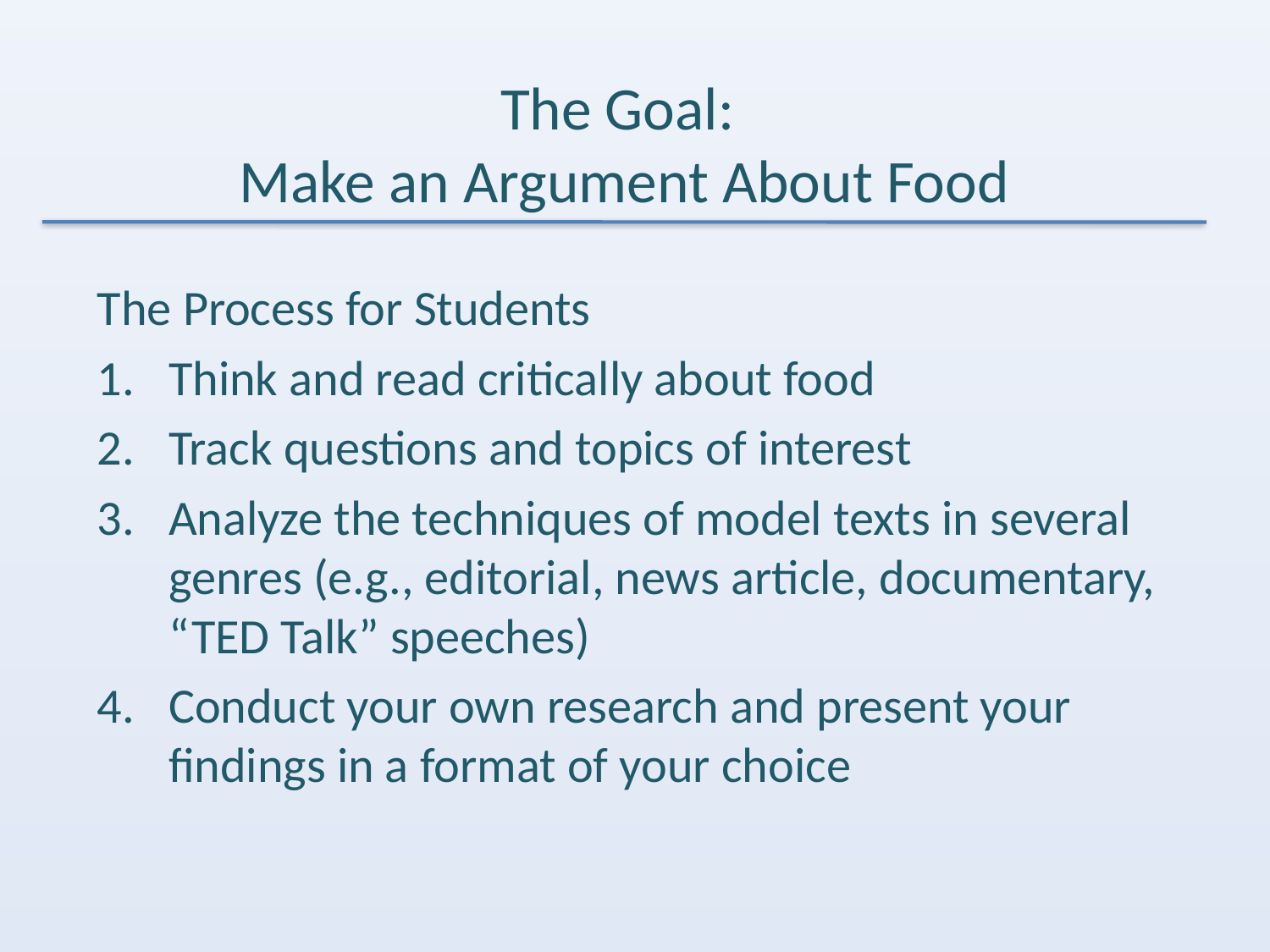

The Goal:
Make an Argument About Food

The Process for Students
Think and read critically about food
Track questions and topics of interest
Analyze the techniques of model texts in several genres (e.g., editorial, news article, documentary, “TED Talk” speeches)
Conduct your own research and present your findings in a format of your choice